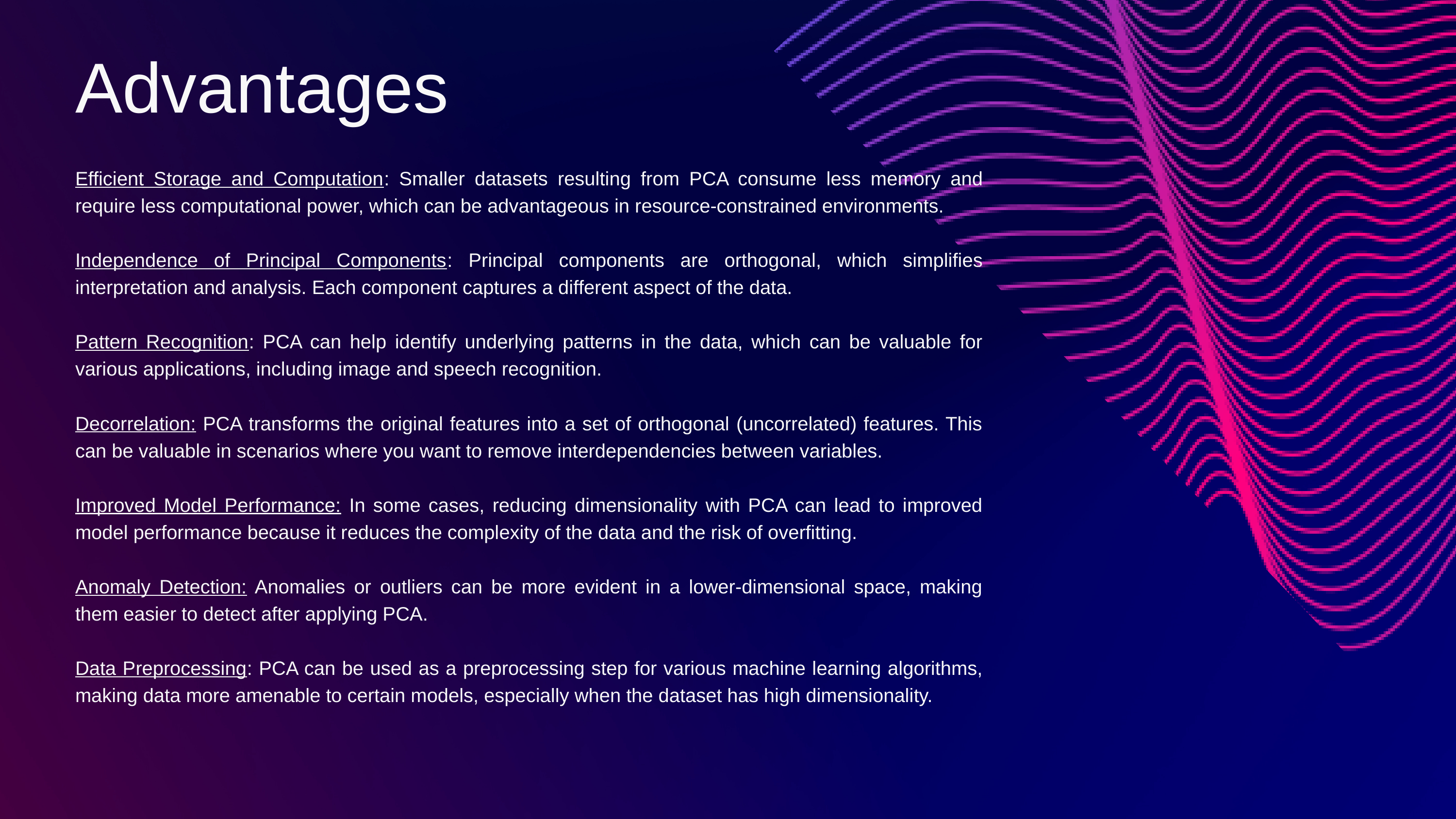

Advantages
Efficient Storage and Computation: Smaller datasets resulting from PCA consume less memory and require less computational power, which can be advantageous in resource-constrained environments.

Independence of Principal Components: Principal components are orthogonal, which simplifies interpretation and analysis. Each component captures a different aspect of the data.

Pattern Recognition: PCA can help identify underlying patterns in the data, which can be valuable for various applications, including image and speech recognition.

Decorrelation: PCA transforms the original features into a set of orthogonal (uncorrelated) features. This can be valuable in scenarios where you want to remove interdependencies between variables.

Improved Model Performance: In some cases, reducing dimensionality with PCA can lead to improved model performance because it reduces the complexity of the data and the risk of overfitting.

Anomaly Detection: Anomalies or outliers can be more evident in a lower-dimensional space, making them easier to detect after applying PCA.

Data Preprocessing: PCA can be used as a preprocessing step for various machine learning algorithms, making data more amenable to certain models, especially when the dataset has high dimensionality.